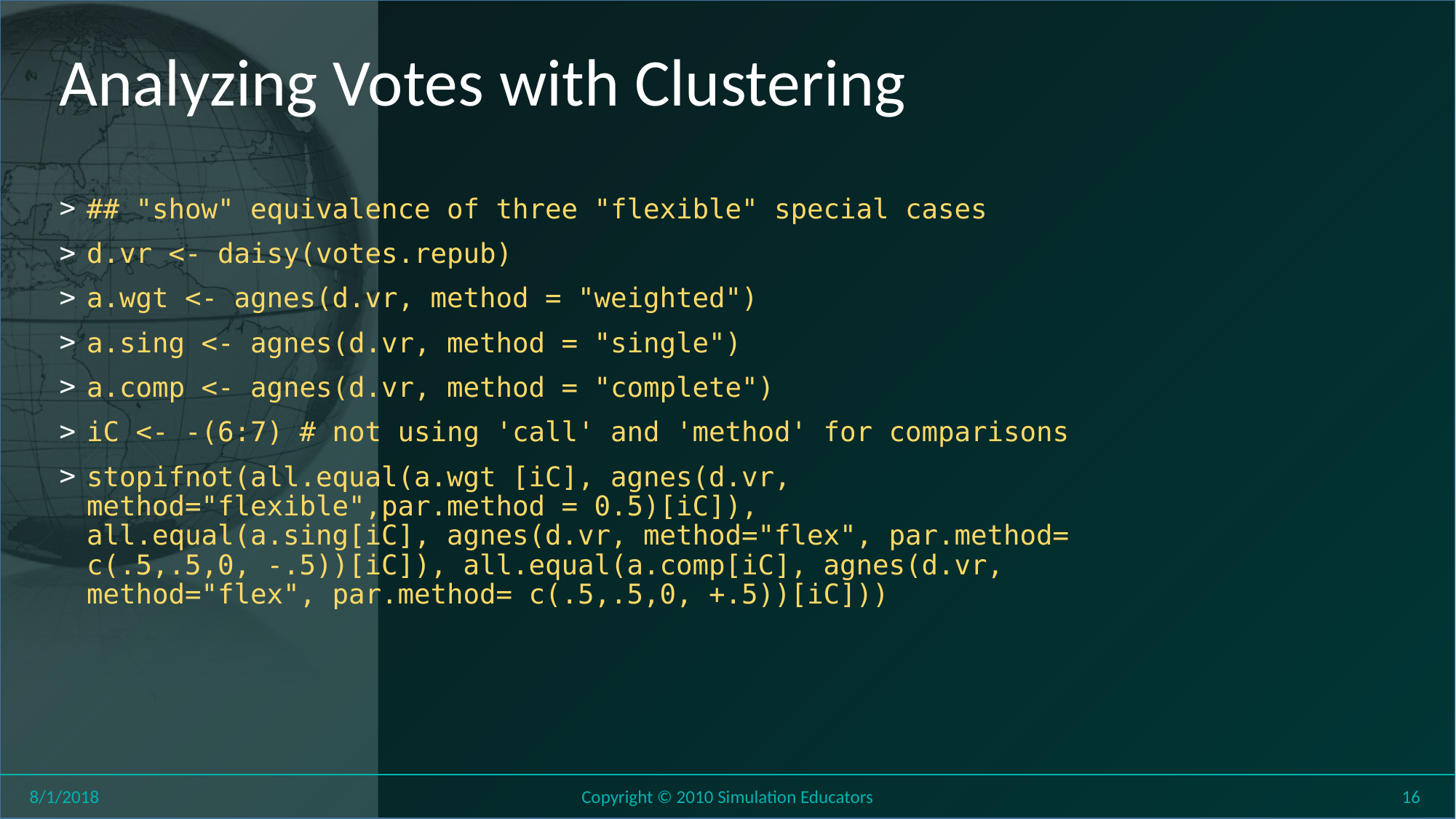

# Analyzing Votes with Clustering
## "show" equivalence of three "flexible" special cases
d.vr <- daisy(votes.repub)
a.wgt <- agnes(d.vr, method = "weighted")
a.sing <- agnes(d.vr, method = "single")
a.comp <- agnes(d.vr, method = "complete")
iC <- -(6:7) # not using 'call' and 'method' for comparisons
stopifnot(all.equal(a.wgt [iC], agnes(d.vr, method="flexible",par.method = 0.5)[iC]), all.equal(a.sing[iC], agnes(d.vr, method="flex", par.method= c(.5,.5,0, -.5))[iC]), all.equal(a.comp[iC], agnes(d.vr, method="flex", par.method= c(.5,.5,0, +.5))[iC]))
8/1/2018
Copyright © 2010 Simulation Educators
16